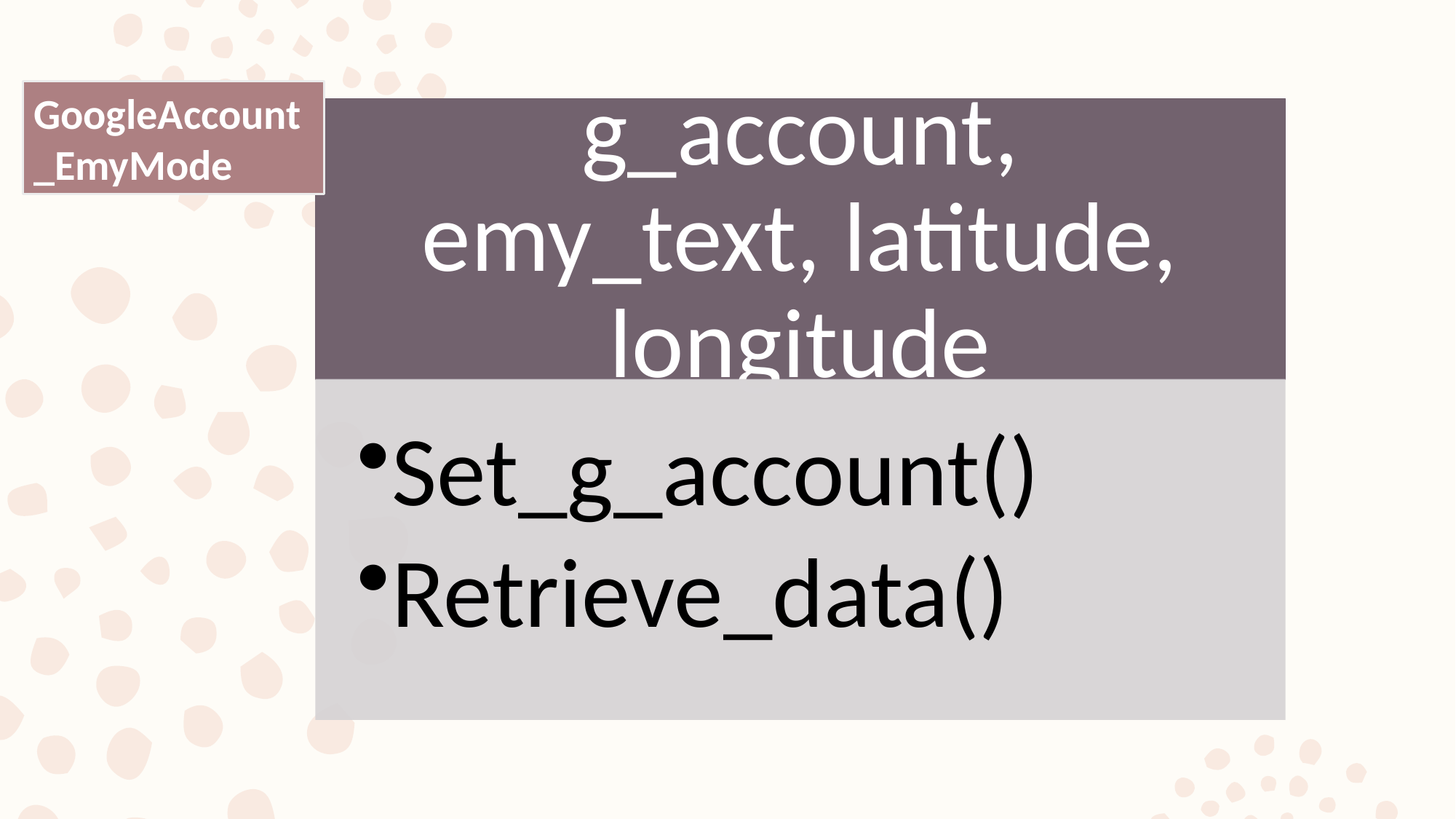

GoogleAccount_EmyMode
g_account, emy_text, latitude, longitude
Set_g_account()
Retrieve_data()